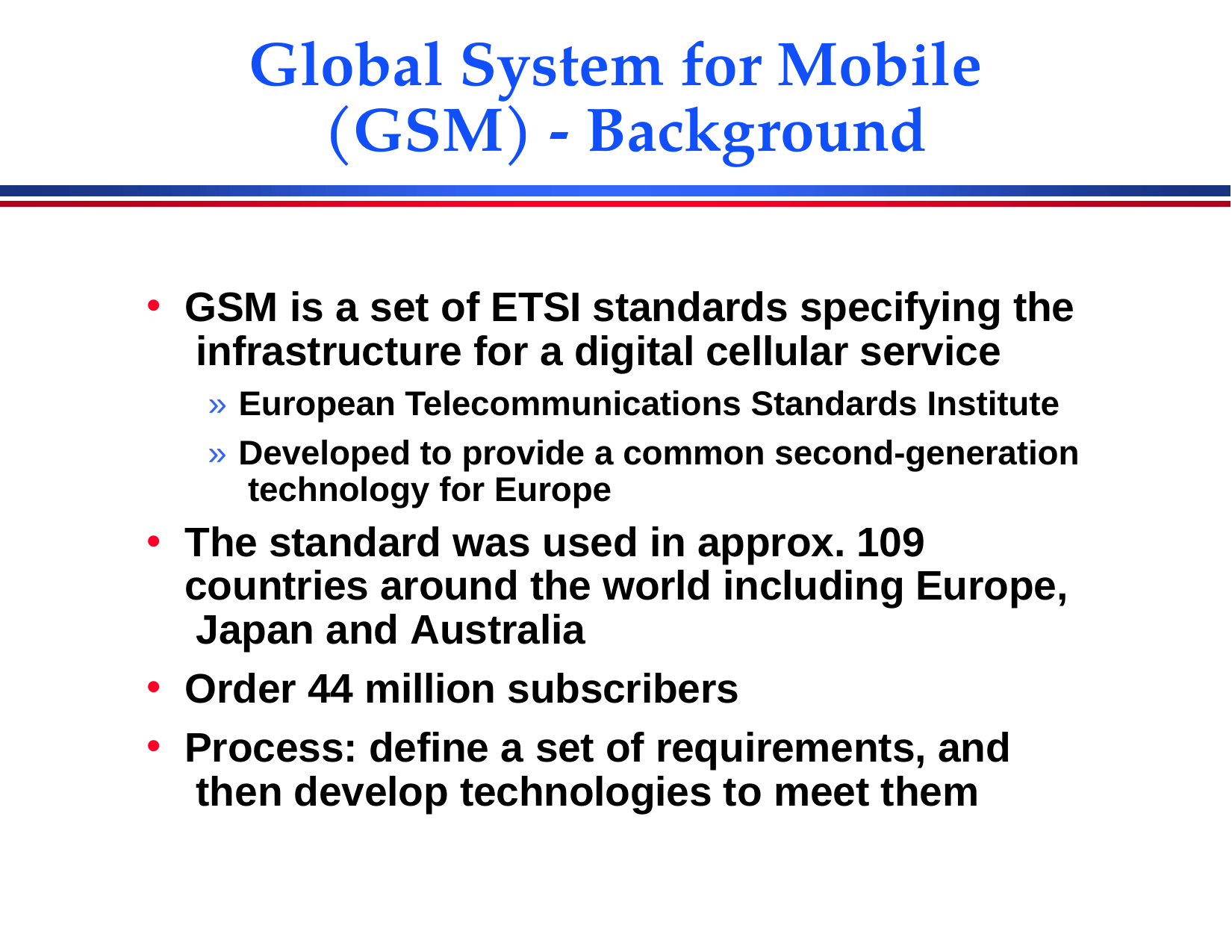

# Global System for Mobile  (GSM) - Background
GSM is a set of ETSI standards specifying the  infrastructure for a digital cellular service
» European Telecommunications Standards Institute
» Developed to provide a common second-generation  technology for Europe
The standard was used in approx. 109  countries around the world including Europe,  Japan and Australia
Order 44 million subscribers
Process: define a set of requirements, and  then develop technologies to meet them